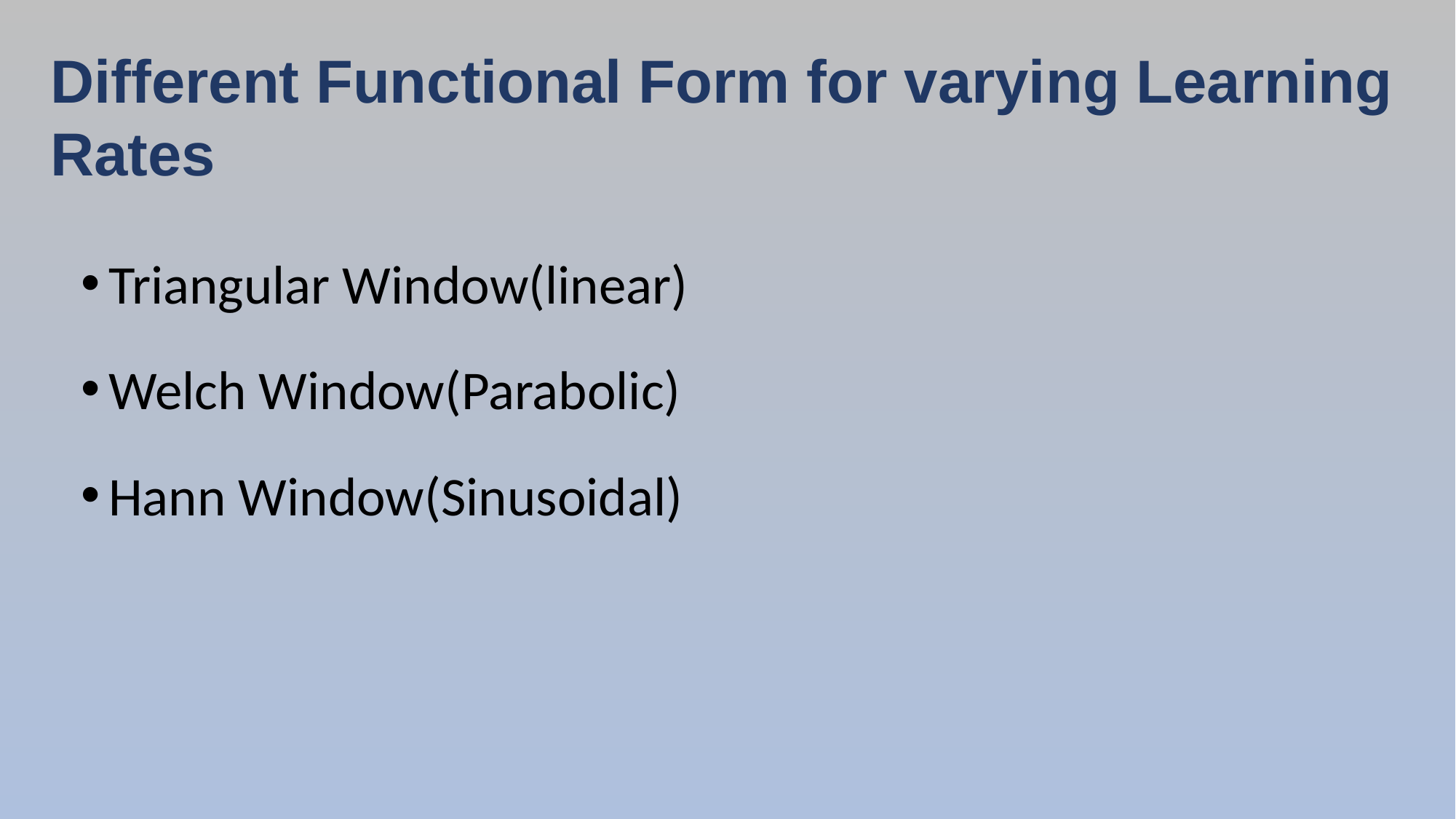

Different Functional Form for varying Learning Rates
Triangular Window(linear)
Welch Window(Parabolic)
Hann Window(Sinusoidal)